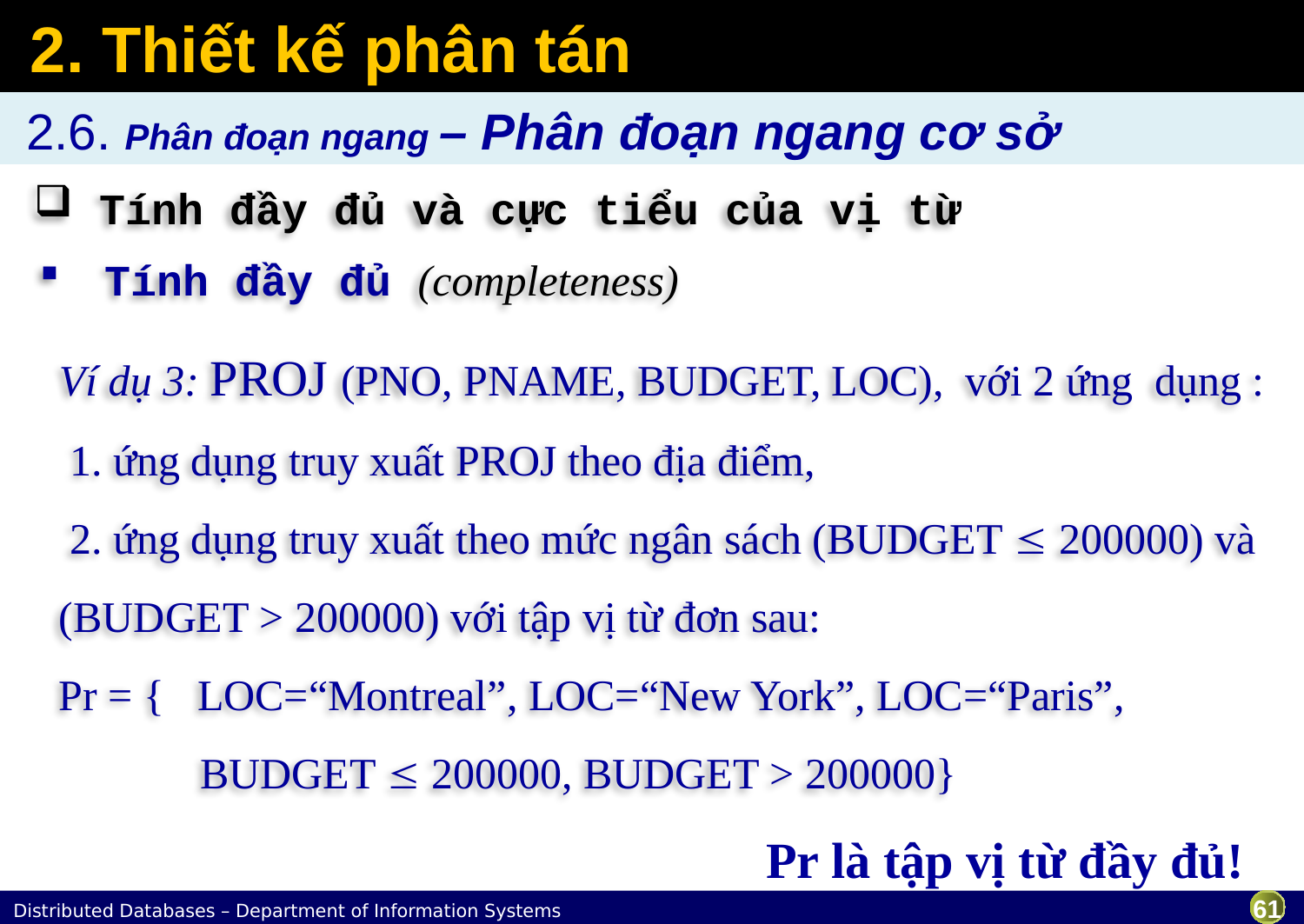

# 2. Thiết kế phân tán
2.6. Phân đoạn ngang – Phân đoạn ngang cơ sở
Tính đầy đủ và cực tiểu của vị từ
Tính đầy đủ (completeness)
Ví dụ 3: PROJ (PNO, PNAME, BUDGET, LOC),  với 2 ứng  dụng :
 1. ứng dụng truy xuất PROJ theo địa điểm,
 2. ứng dụng truy xuất theo mức ngân sách (BUDGET ≤ 200000) và (BUDGET > 200000) với tập vị từ đơn sau:
Pr = {   LOC=“Montreal”, LOC=“New York”, LOC=“Paris”,
	 BUDGET ≤ 200000, BUDGET > 200000}
Pr là tập vị từ đầy đủ!